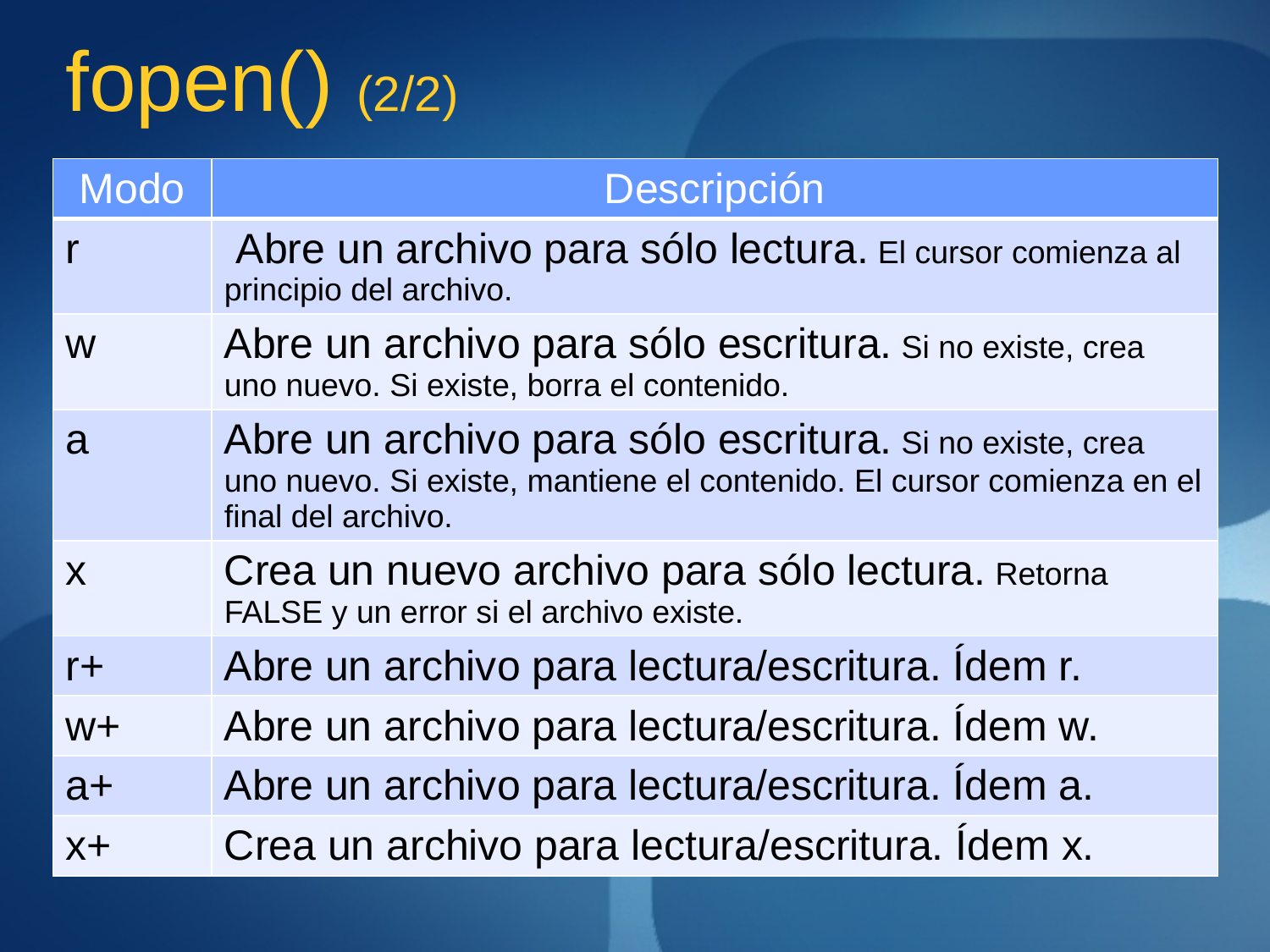

# fopen() (2/2)
| Modo | Descripción |
| --- | --- |
| r | Abre un archivo para sólo lectura. El cursor comienza al principio del archivo. |
| w | Abre un archivo para sólo escritura. Si no existe, crea uno nuevo. Si existe, borra el contenido. |
| a | Abre un archivo para sólo escritura. Si no existe, crea uno nuevo. Si existe, mantiene el contenido. El cursor comienza en el final del archivo. |
| x | Crea un nuevo archivo para sólo lectura. Retorna FALSE y un error si el archivo existe. |
| r+ | Abre un archivo para lectura/escritura. Ídem r. |
| w+ | Abre un archivo para lectura/escritura. Ídem w. |
| a+ | Abre un archivo para lectura/escritura. Ídem a. |
| x+ | Crea un archivo para lectura/escritura. Ídem x. |